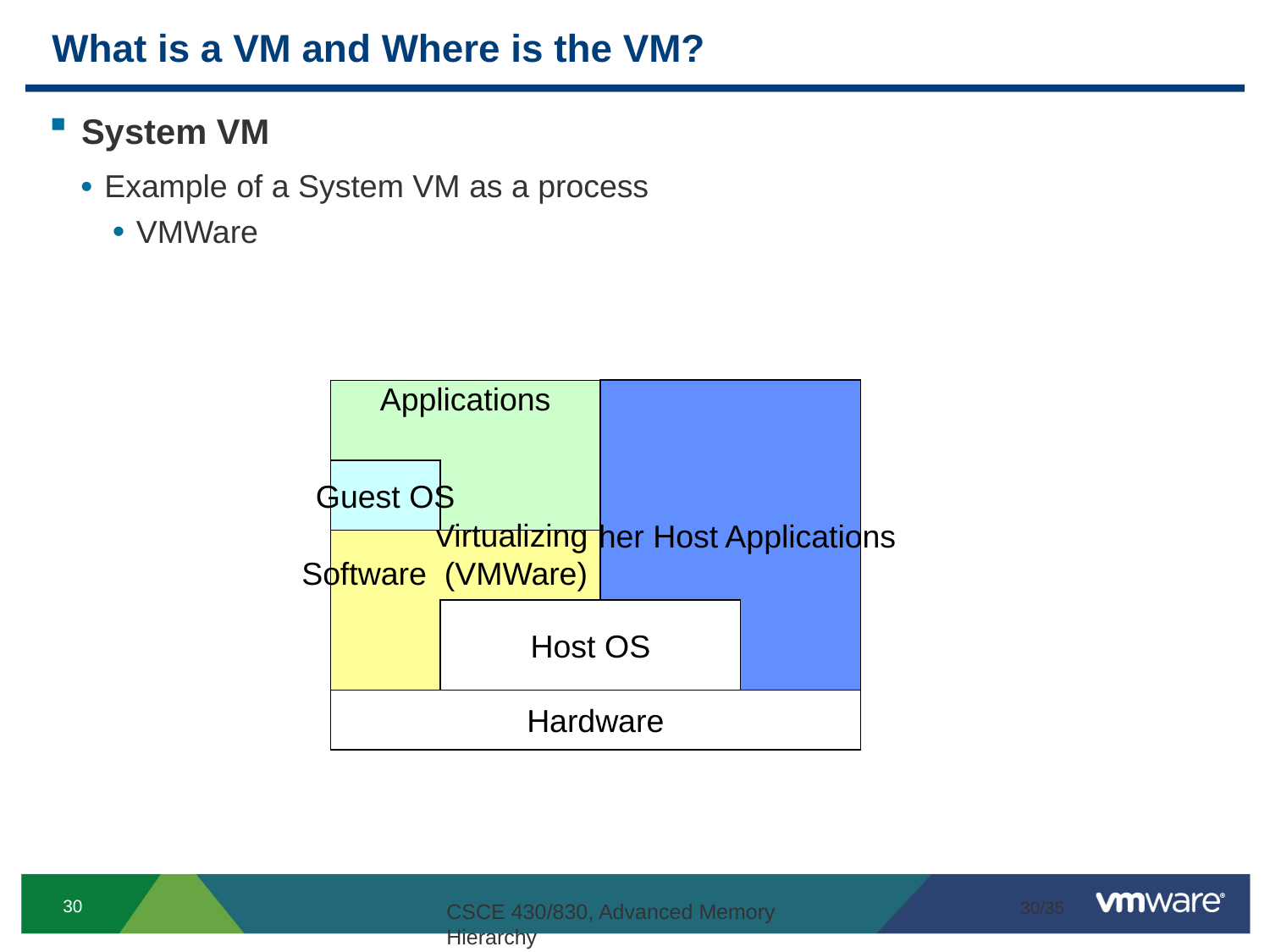

# What is a VM and Where is the VM?
System VM
Example of a System VM as a process
VMWare
Applications

Other Host Applications
Guest OS
Virtualizing
Software  (VMWare)

Host OS
Hardware
1/23/2012
30/35
CSCE 430/830, Advanced Memory Hierarchy